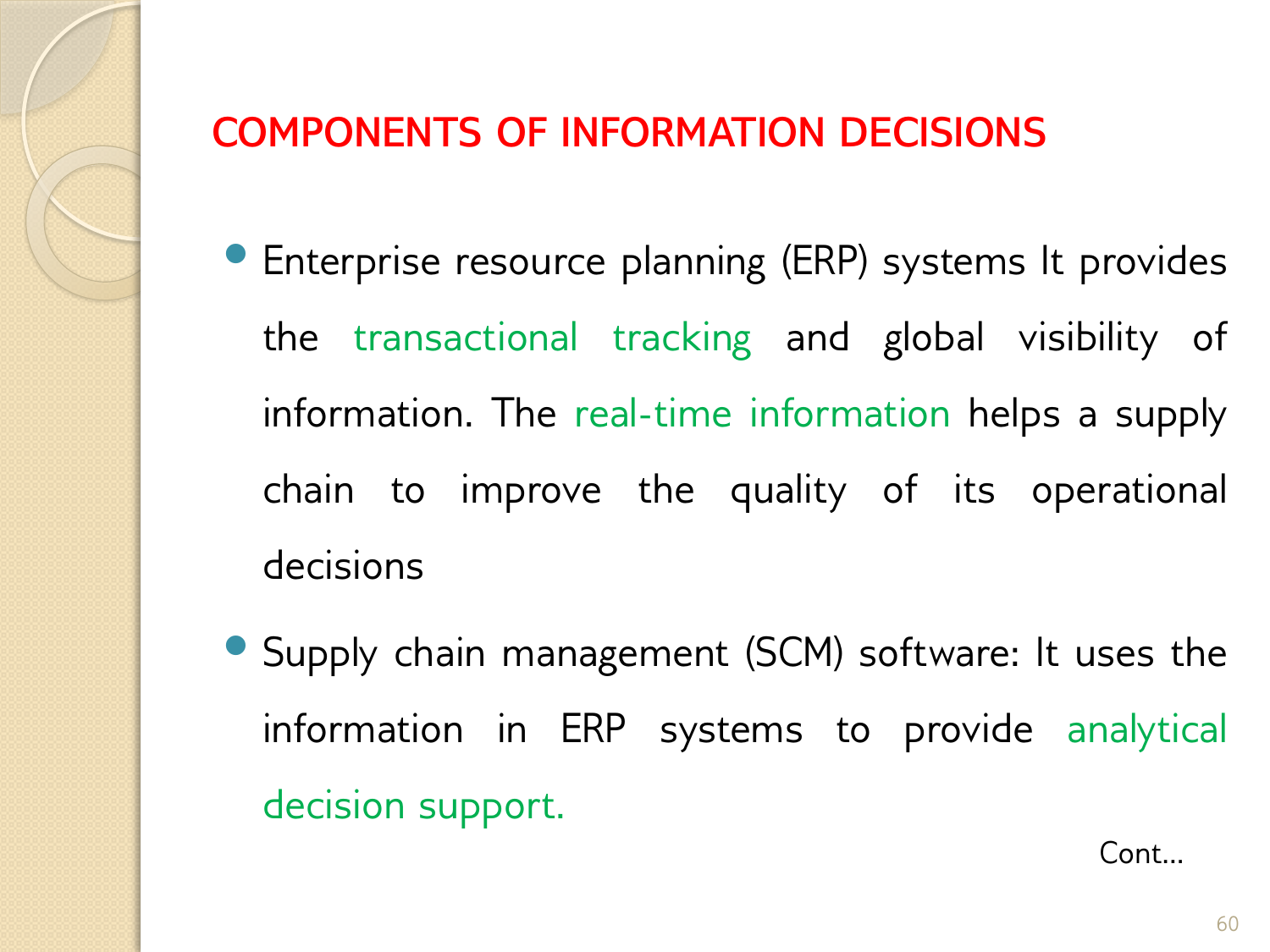

# COMPONENTS OF INFORMATION DECISIONS
Enterprise resource planning (ERP) systems It provides the transactional tracking and global visibility of information. The real-time information helps a supply chain to improve the quality of its operational decisions
Supply chain management (SCM) software: It uses the information in ERP systems to provide analytical decision support.

Cont...
60